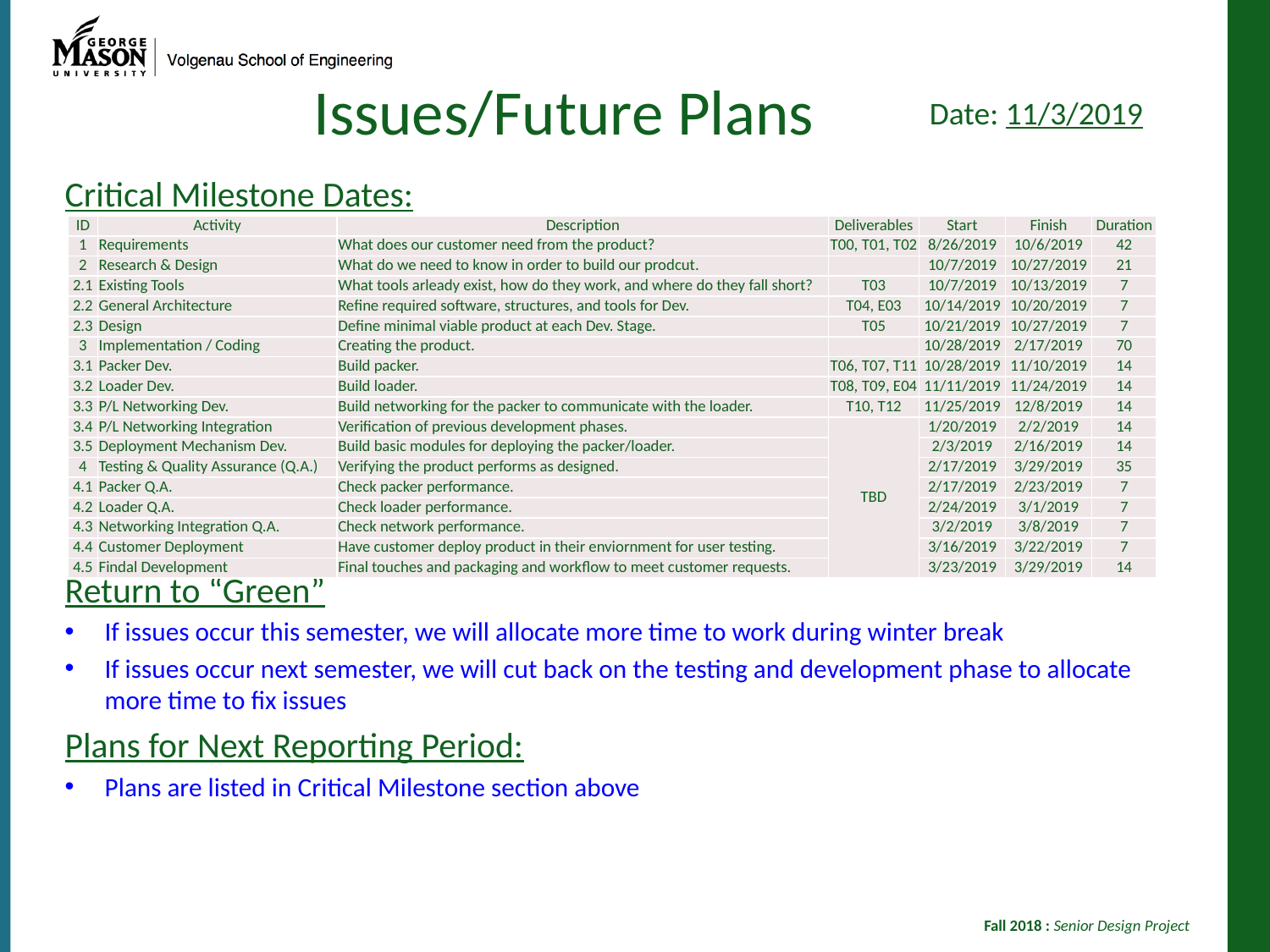

Issues/Future Plans
Date: 11/3/2019
Critical Milestone Dates:

Return to “Green”
If issues occur this semester, we will allocate more time to work during winter break
If issues occur next semester, we will cut back on the testing and development phase to allocate more time to fix issues
Plans for Next Reporting Period:
Plans are listed in Critical Milestone section above

| ID | Activity | Description | Deliverables | Start | Finish | Duration |
| --- | --- | --- | --- | --- | --- | --- |
| 1 | Requirements | What does our customer need from the product? | T00, T01, T02 | 8/26/2019 | 10/6/2019 | 42 |
| 2 | Research & Design | What do we need to know in order to build our prodcut. |  | 10/7/2019 | 10/27/2019 | 21 |
| 2.1 | Existing Tools | What tools arleady exist, how do they work, and where do they fall short? | T03 | 10/7/2019 | 10/13/2019 | 7 |
| 2.2 | General Architecture | Refine required software, structures, and tools for Dev. | T04, E03 | 10/14/2019 | 10/20/2019 | 7 |
| 2.3 | Design | Define minimal viable product at each Dev. Stage. | T05 | 10/21/2019 | 10/27/2019 | 7 |
| 3 | Implementation / Coding | Creating the product. |  | 10/28/2019 | 2/17/2019 | 70 |
| 3.1 | Packer Dev. | Build packer. | T06, T07, T11 | 10/28/2019 | 11/10/2019 | 14 |
| 3.2 | Loader Dev. | Build loader. | T08, T09, E04 | 11/11/2019 | 11/24/2019 | 14 |
| 3.3 | P/L Networking Dev. | Build networking for the packer to communicate with the loader. | T10, T12 | 11/25/2019 | 12/8/2019 | 14 |
| 3.4 | P/L Networking Integration | Verification of previous development phases. | TBD | 1/20/2019 | 2/2/2019 | 14 |
| 3.5 | Deployment Mechanism Dev. | Build basic modules for deploying the packer/loader. |  | 2/3/2019 | 2/16/2019 | 14 |
| 4 | Testing & Quality Assurance (Q.A.) | Verifying the product performs as designed. |  | 2/17/2019 | 3/29/2019 | 35 |
| 4.1 | Packer Q.A. | Check packer performance. |  | 2/17/2019 | 2/23/2019 | 7 |
| 4.2 | Loader Q.A. | Check loader performance. |  | 2/24/2019 | 3/1/2019 | 7 |
| 4.3 | Networking Integration Q.A. | Check network performance. |  | 3/2/2019 | 3/8/2019 | 7 |
| 4.4 | Customer Deployment | Have customer deploy product in their enviornment for user testing. |  | 3/16/2019 | 3/22/2019 | 7 |
| 4.5 | Findal Development | Final touches and packaging and workflow to meet customer requests. |  | 3/23/2019 | 3/29/2019 | 14 |